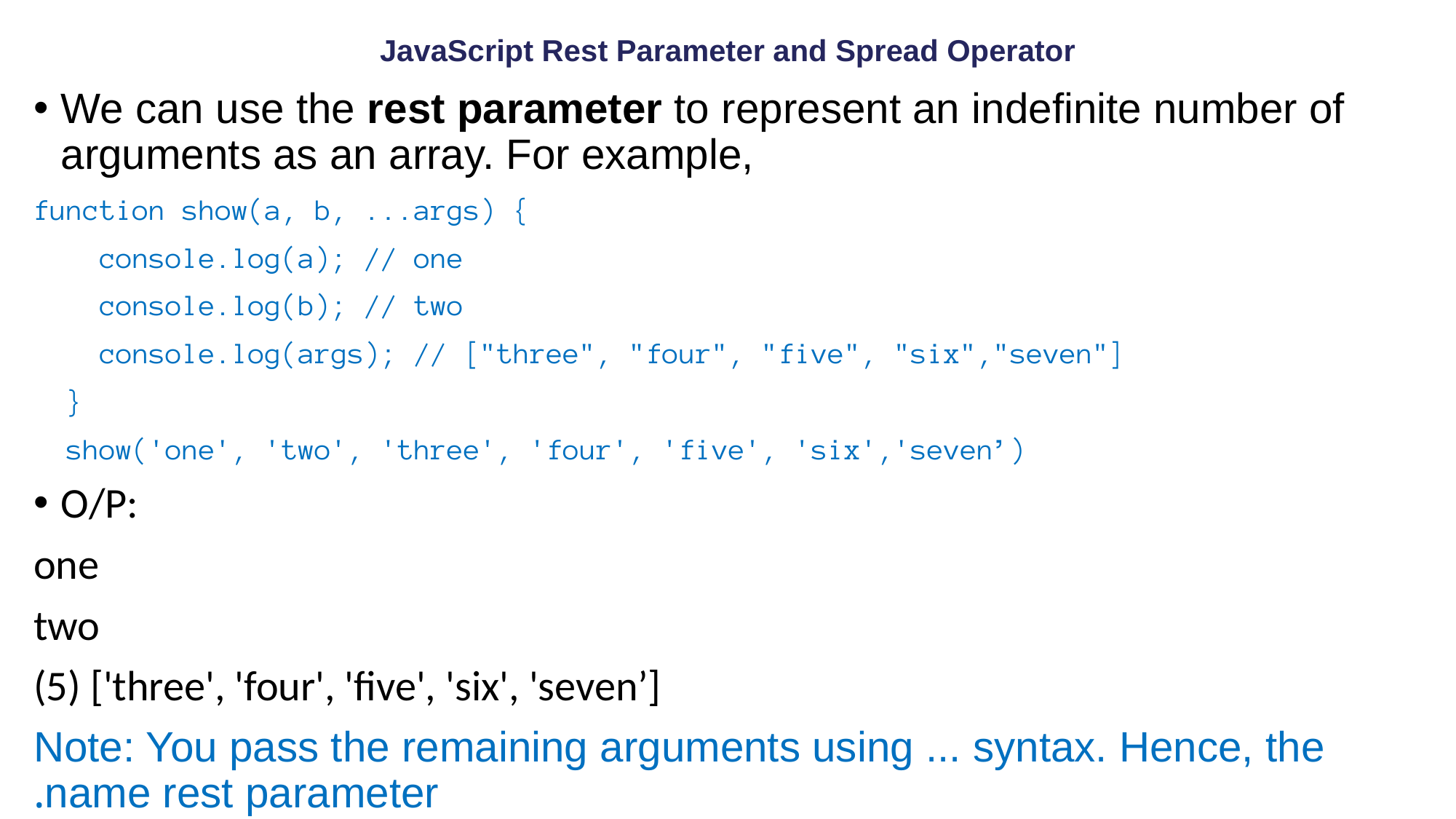

# JavaScript Rest Parameter and Spread Operator
We can use the rest parameter to represent an indefinite number of arguments as an array. For example,
function show(a, b, ...args) {
    console.log(a); // one
    console.log(b); // two
    console.log(args); // ["three", "four", "five", "six","seven"]
  }
  show('one', 'two', 'three', 'four', 'five', 'six','seven’)
O/P:
one
two
(5) ['three', 'four', 'five', 'six', 'seven’]
Note: You pass the remaining arguments using ... syntax. Hence, the name rest parameter.